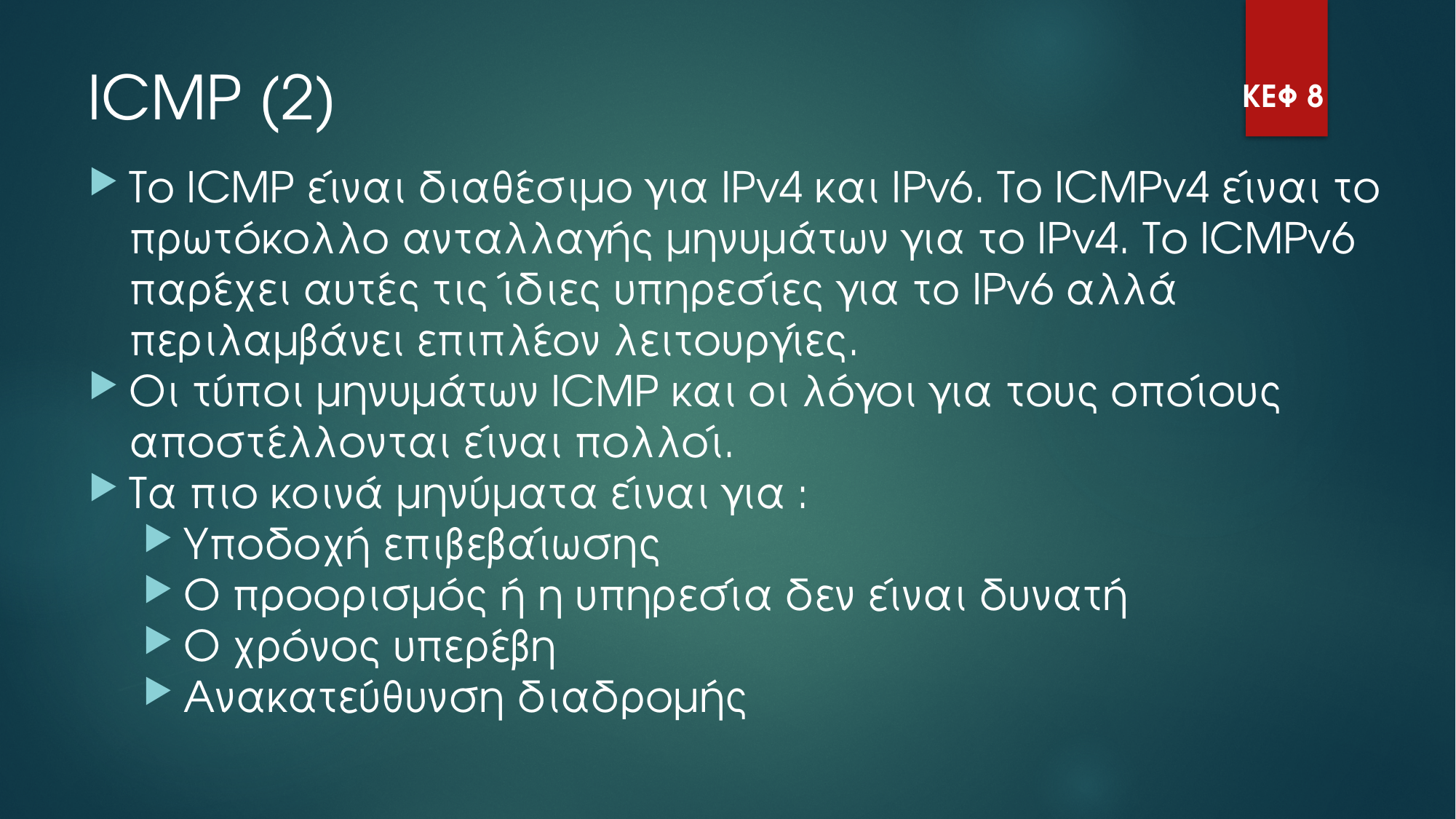

ICMP (2)
ΚΕΦ 8

Το ICMP είναι διαθέσιμο για IPv4 και IPv6. Το ICMPv4 είναι το πρωτόκολλο ανταλλαγής μηνυμάτων για το IPv4. Το ICMPv6 παρέχει αυτές τις ίδιες υπηρεσίες για το IPv6 αλλά περιλαμβάνει επιπλέον λειτουργίες.
Οι τύποι μηνυμάτων ICMP και οι λόγοι για τους οποίους αποστέλλονται είναι πολλοί.
Τα πιο κοινά μηνύματα είναι για :
Υποδοχή επιβεβαίωσης
Ο προορισμός ή η υπηρεσία δεν είναι δυνατή
Ο χρόνος υπερέβη
Ανακατεύθυνση διαδρομής